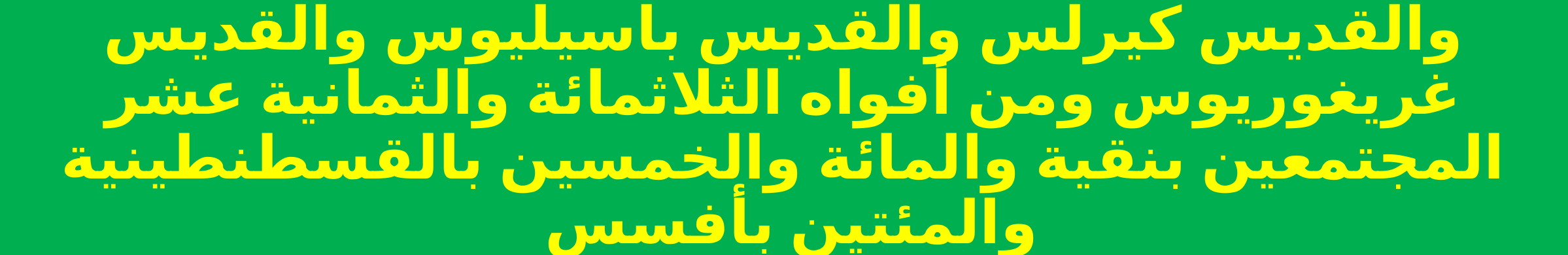

والقديس كيرلس والقديس باسيليوس والقديس غريغوريوس ومن أفواه الثلاثمائة والثمانية عشر المجتمعين بنقية والمائة والخمسين بالقسطنطينية والمئتين بأفسس